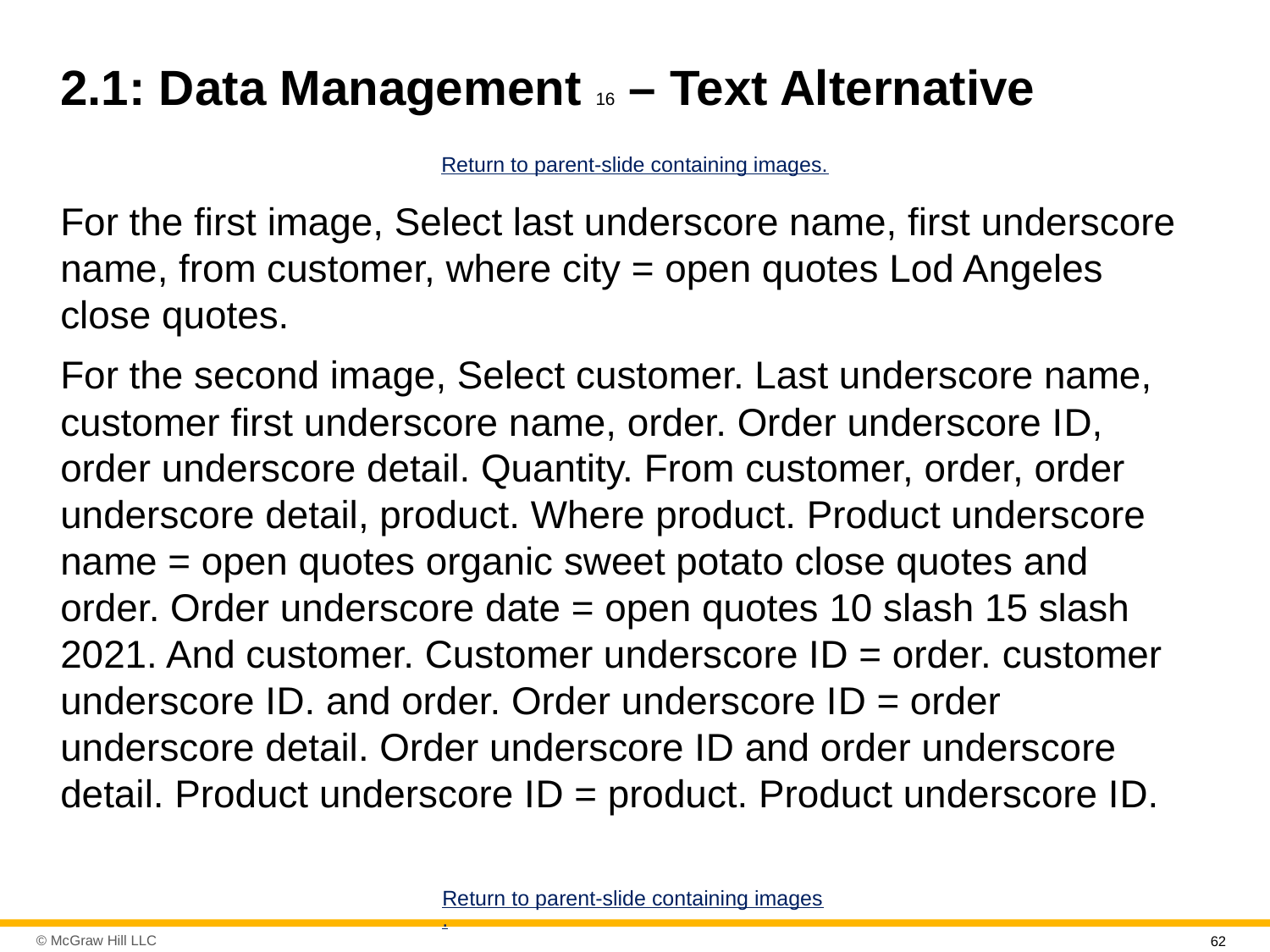

# 2.1: Data Management 16 – Text Alternative
Return to parent-slide containing images.
For the first image, Select last underscore name, first underscore name, from customer, where city = open quotes Lod Angeles close quotes.
For the second image, Select customer. Last underscore name, customer first underscore name, order. Order underscore I D, order underscore detail. Quantity. From customer, order, order underscore detail, product. Where product. Product underscore name = open quotes organic sweet potato close quotes and order. Order underscore date = open quotes 10 slash 15 slash 2021. And customer. Customer underscore I D = order. customer underscore I D. and order. Order underscore I D = order underscore detail. Order underscore I D and order underscore detail. Product underscore I D = product. Product underscore I D.
Return to parent-slide containing images.
62